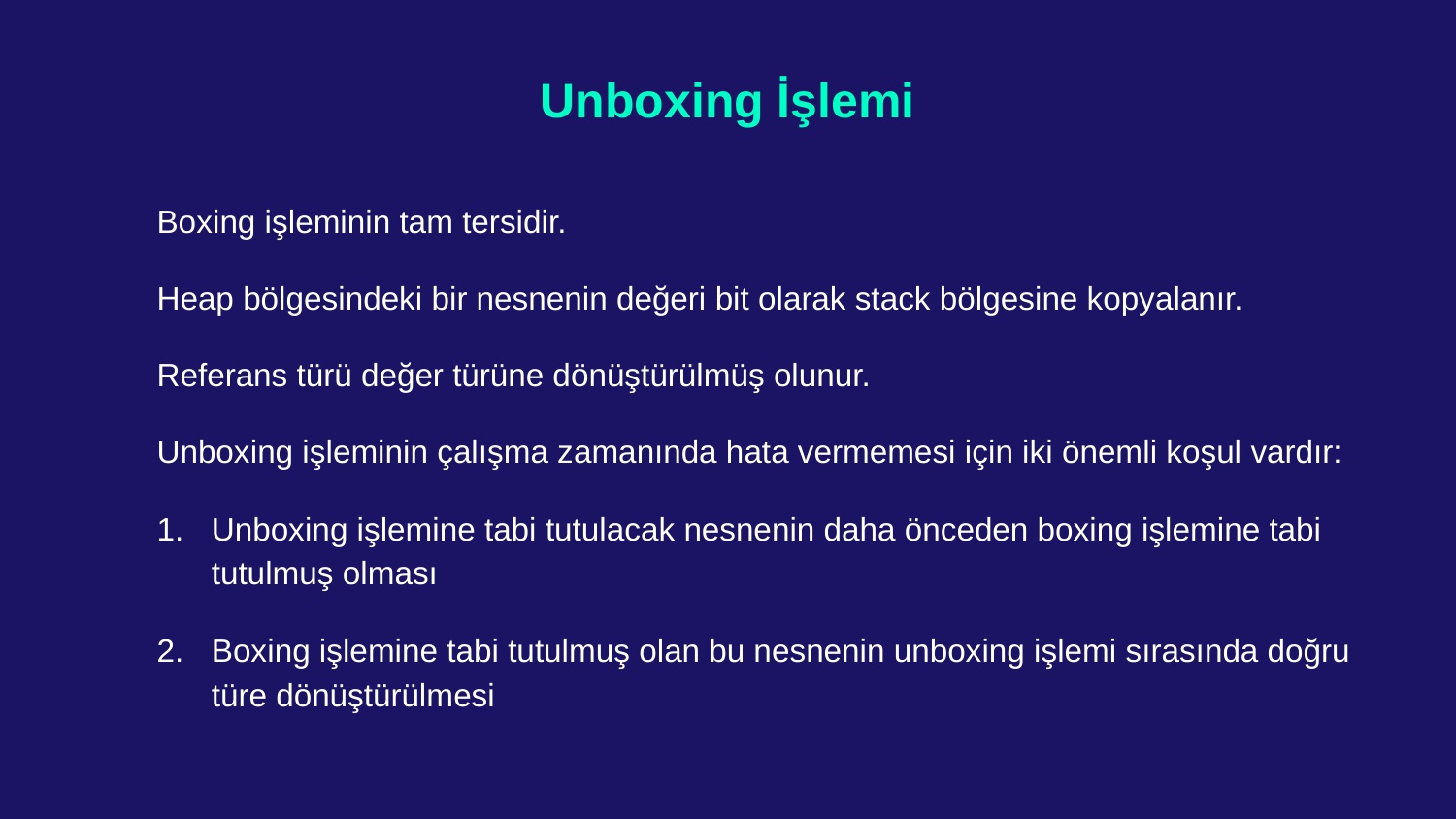

# Unboxing İşlemi
Boxing işleminin tam tersidir.
Heap bölgesindeki bir nesnenin değeri bit olarak stack bölgesine kopyalanır.
Referans türü değer türüne dönüştürülmüş olunur.
Unboxing işleminin çalışma zamanında hata vermemesi için iki önemli koşul vardır:
Unboxing işlemine tabi tutulacak nesnenin daha önceden boxing işlemine tabi tutulmuş olması
Boxing işlemine tabi tutulmuş olan bu nesnenin unboxing işlemi sırasında doğru türe dönüştürülmesi